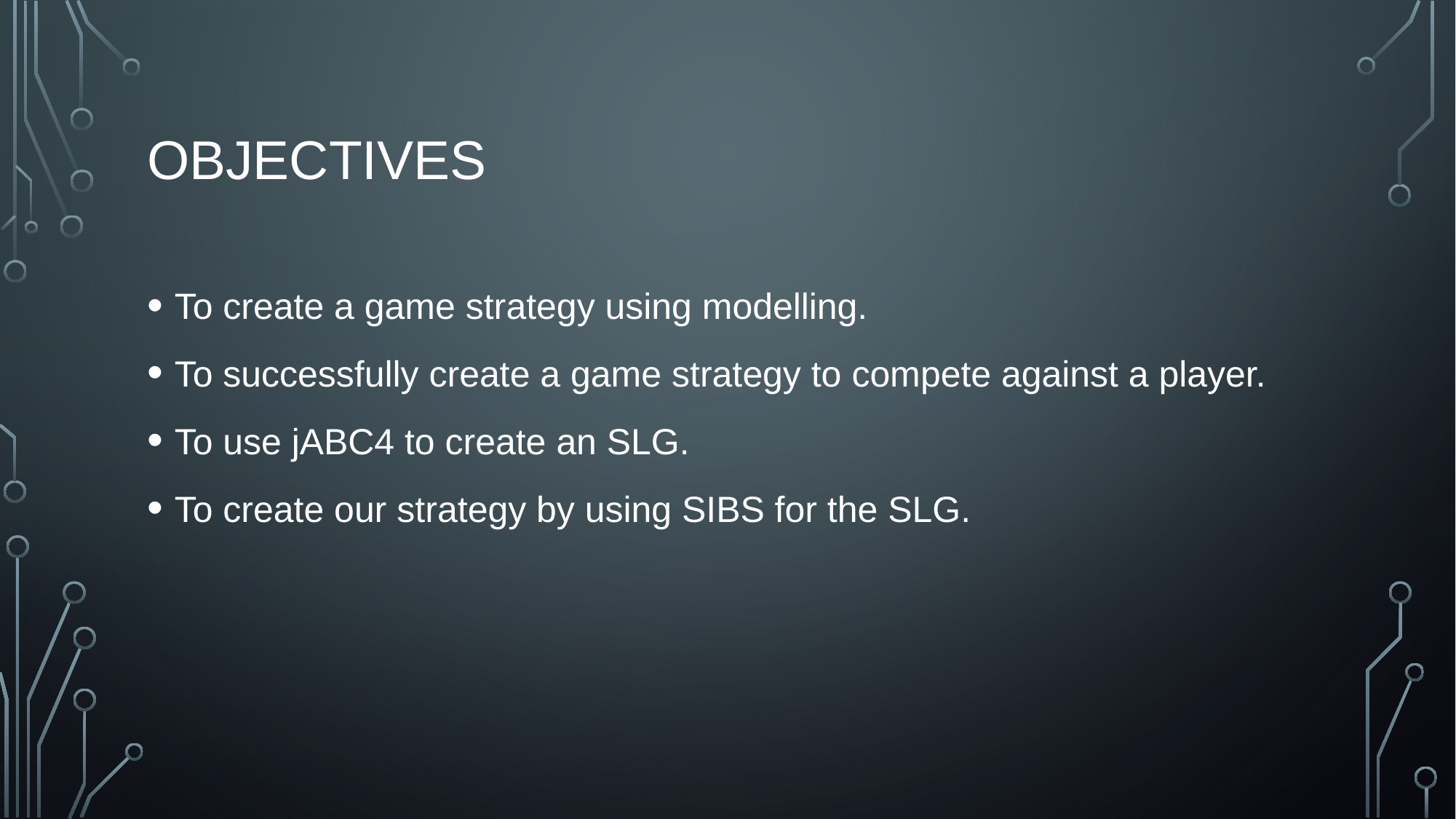

# Objectives
To create a game strategy using modelling.
To successfully create a game strategy to compete against a player.
To use jABC4 to create an SLG.
To create our strategy by using SIBS for the SLG.